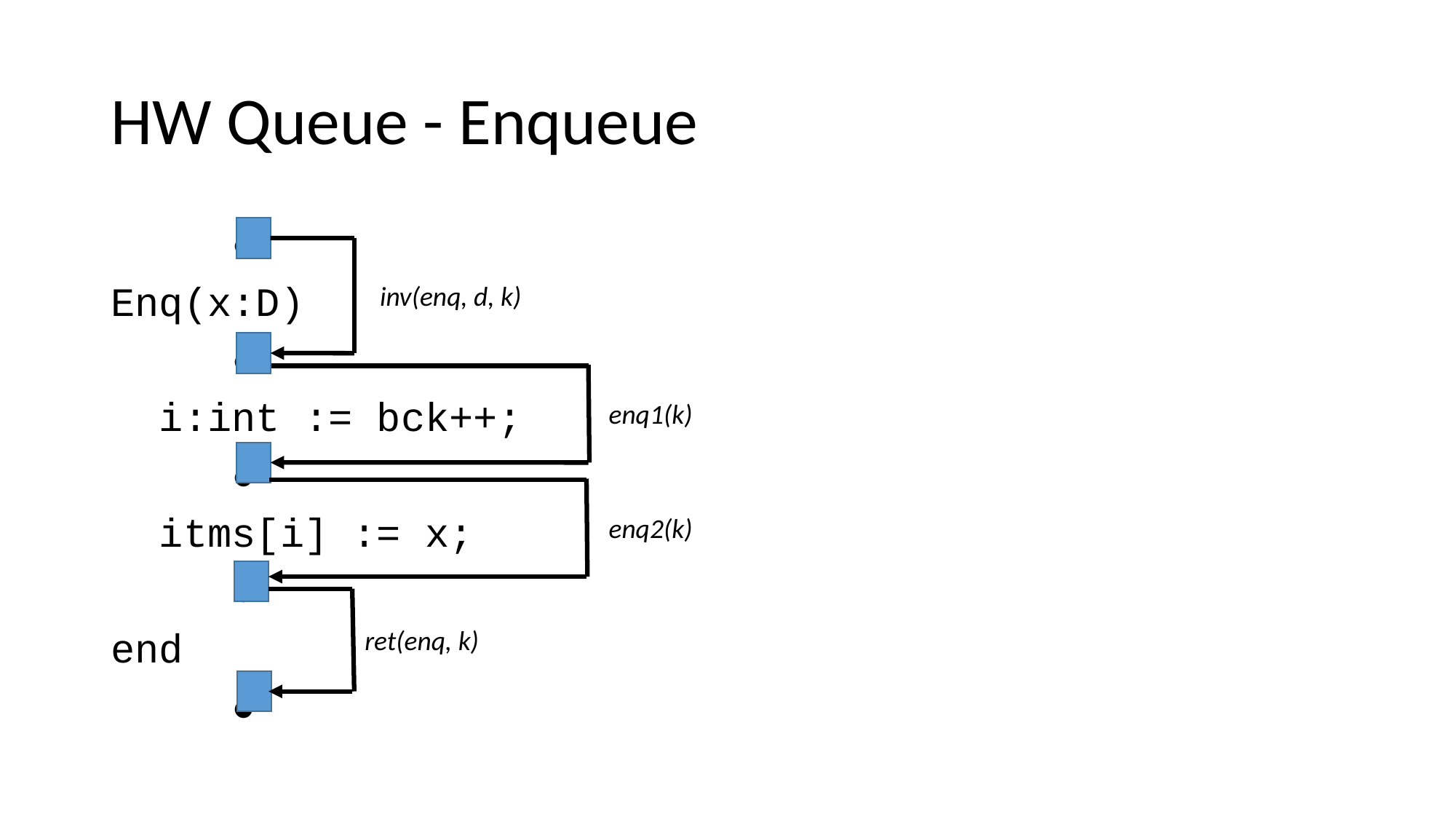

# HW Queue - Enqueue
     ●
Enq(x:D)
     ●
  i:int := bck++;
     ●
  itms[i] := x;
     ●
end
     ●

inv(enq, d, k)

enq1(k)

enq2(k)

ret(enq, k)